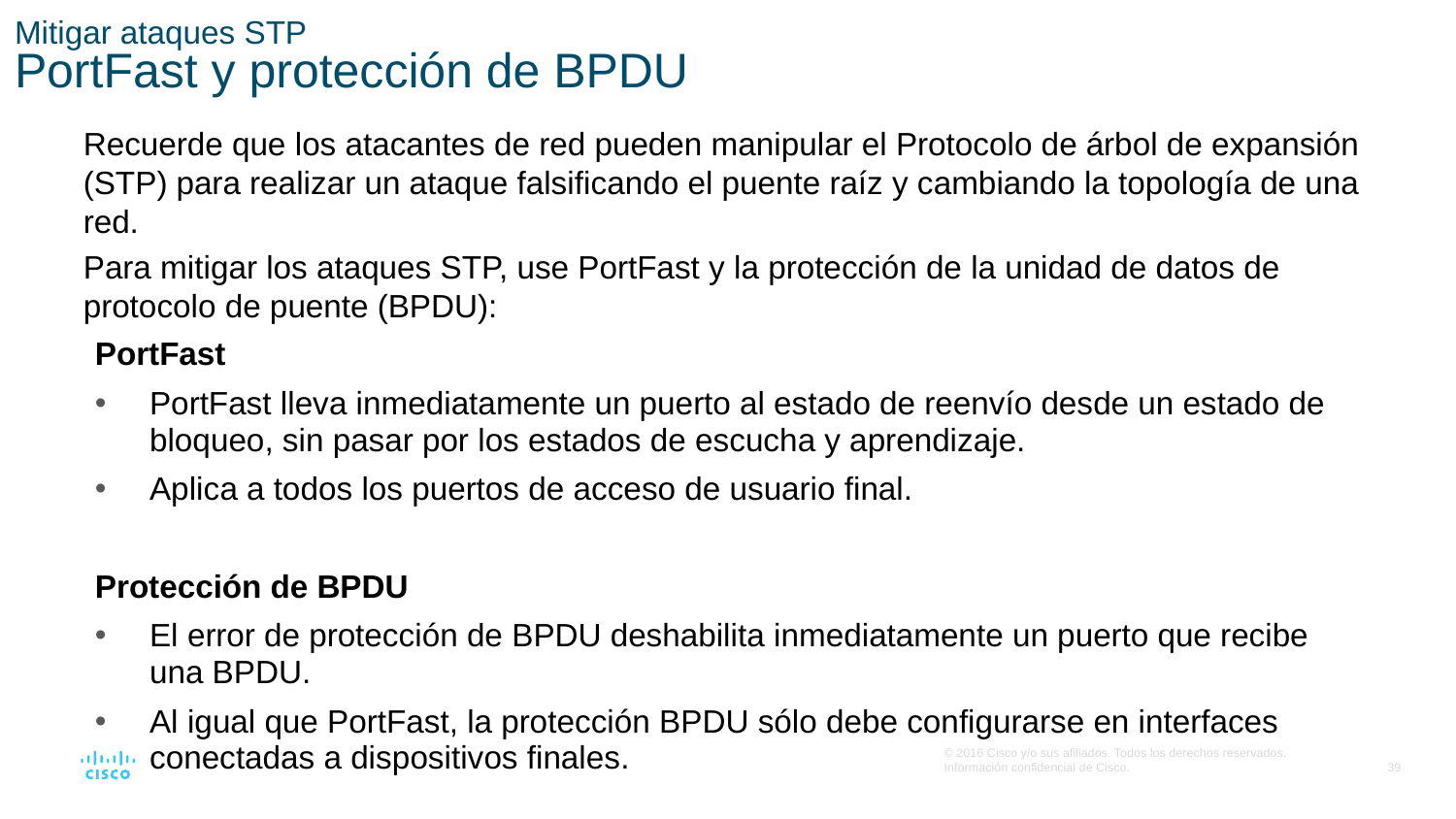

# Mitigar ataques STP PortFast y protección de BPDU
Recuerde que los atacantes de red pueden manipular el Protocolo de árbol de expansión (STP) para realizar un ataque falsificando el puente raíz y cambiando la topología de una red.
Para mitigar los ataques STP, use PortFast y la protección de la unidad de datos de protocolo de puente (BPDU):
PortFast
PortFast lleva inmediatamente un puerto al estado de reenvío desde un estado de bloqueo, sin pasar por los estados de escucha y aprendizaje.
Aplica a todos los puertos de acceso de usuario final.

Protección de BPDU
El error de protección de BPDU deshabilita inmediatamente un puerto que recibe una BPDU.
Al igual que PortFast, la protección BPDU sólo debe configurarse en interfaces conectadas a dispositivos finales.